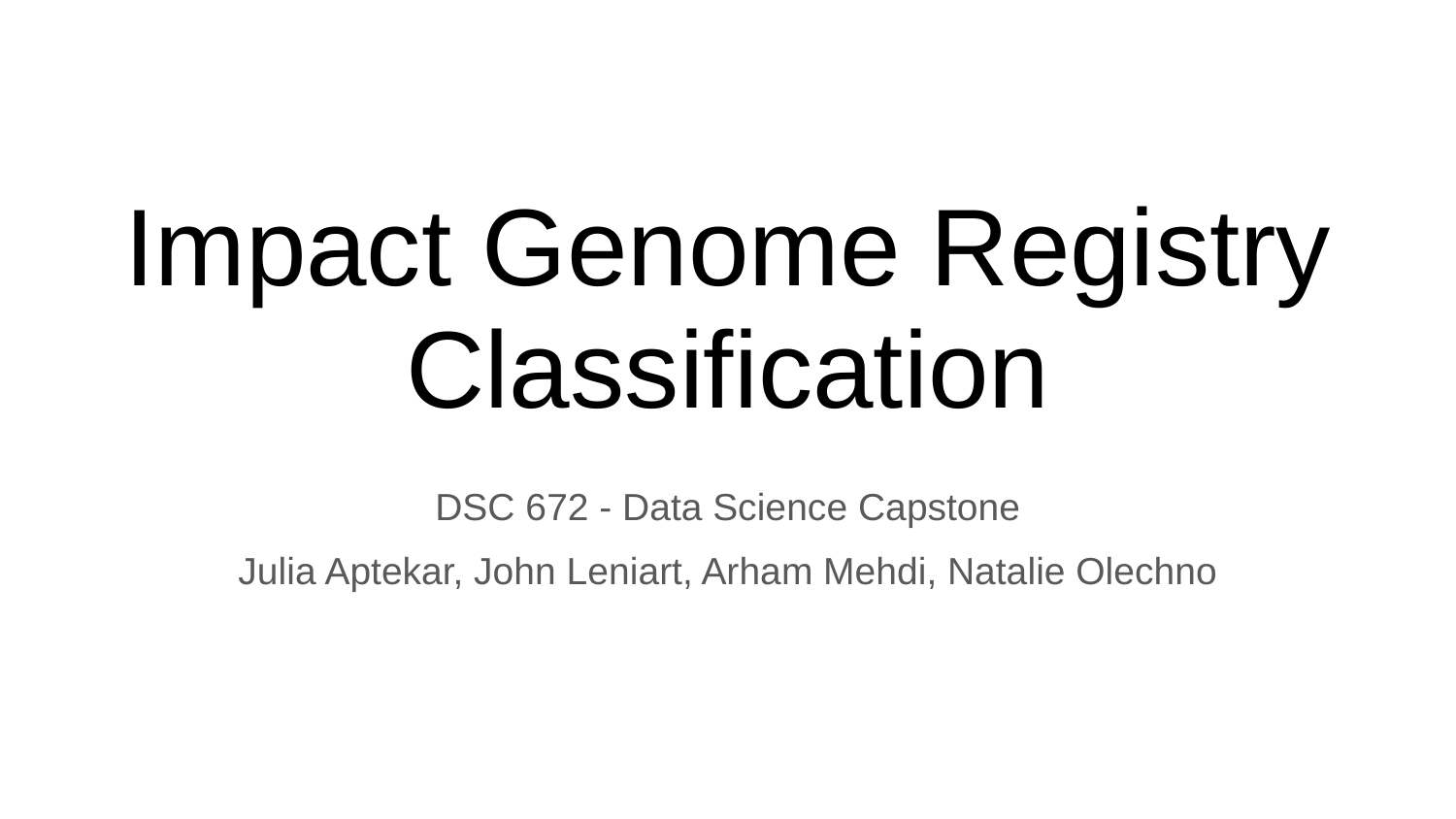

# Impact Genome Registry Classification
DSC 672 - Data Science Capstone
Julia Aptekar, John Leniart, Arham Mehdi, Natalie Olechno